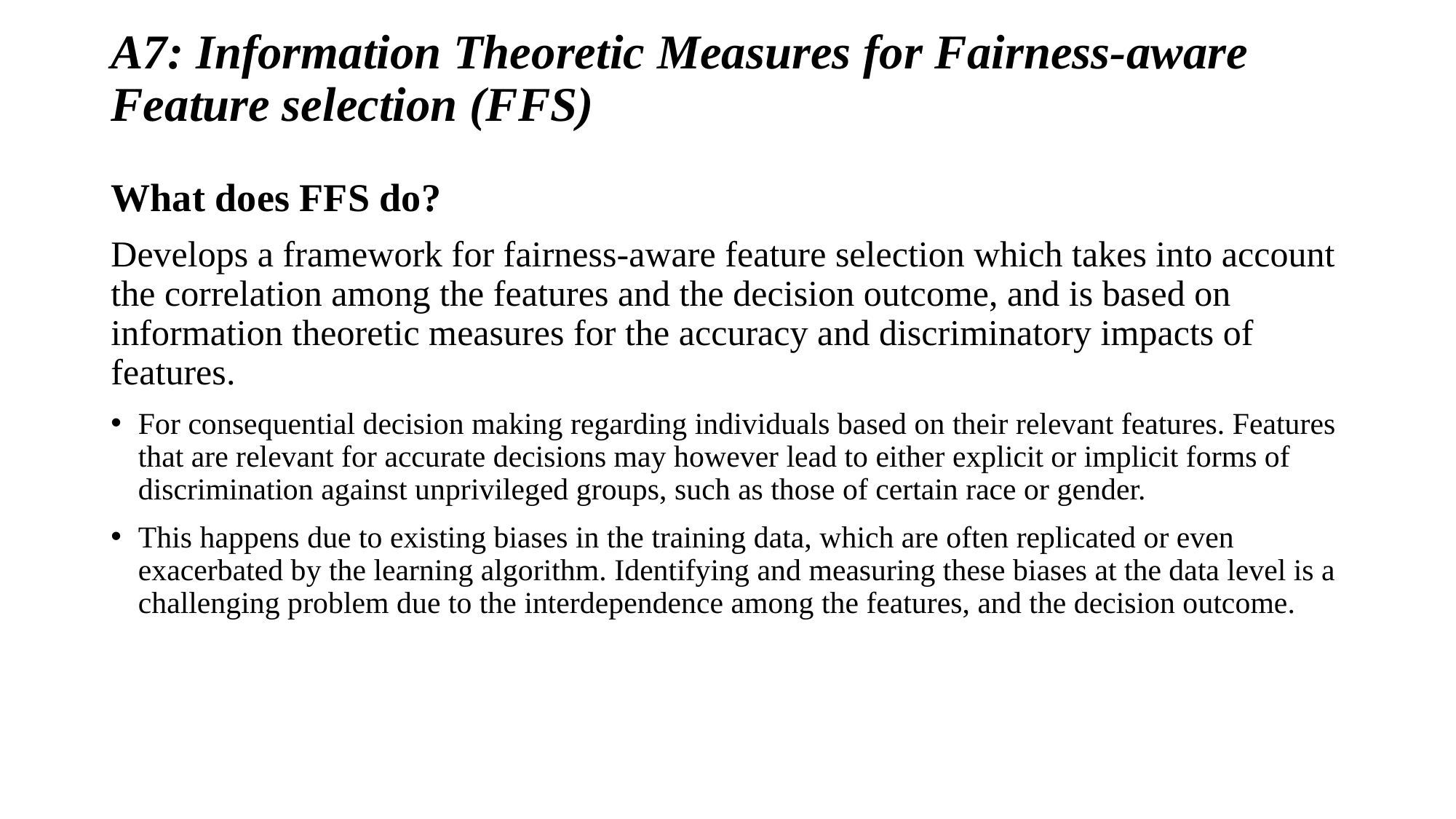

# A7: Information Theoretic Measures for Fairness-aware Feature selection (FFS)
What does FFS do?
Develops a framework for fairness-aware feature selection which takes into account the correlation among the features and the decision outcome, and is based on information theoretic measures for the accuracy and discriminatory impacts of features.
For consequential decision making regarding individuals based on their relevant features. Features that are relevant for accurate decisions may however lead to either explicit or implicit forms of discrimination against unprivileged groups, such as those of certain race or gender.
This happens due to existing biases in the training data, which are often replicated or even exacerbated by the learning algorithm. Identifying and measuring these biases at the data level is a challenging problem due to the interdependence among the features, and the decision outcome.